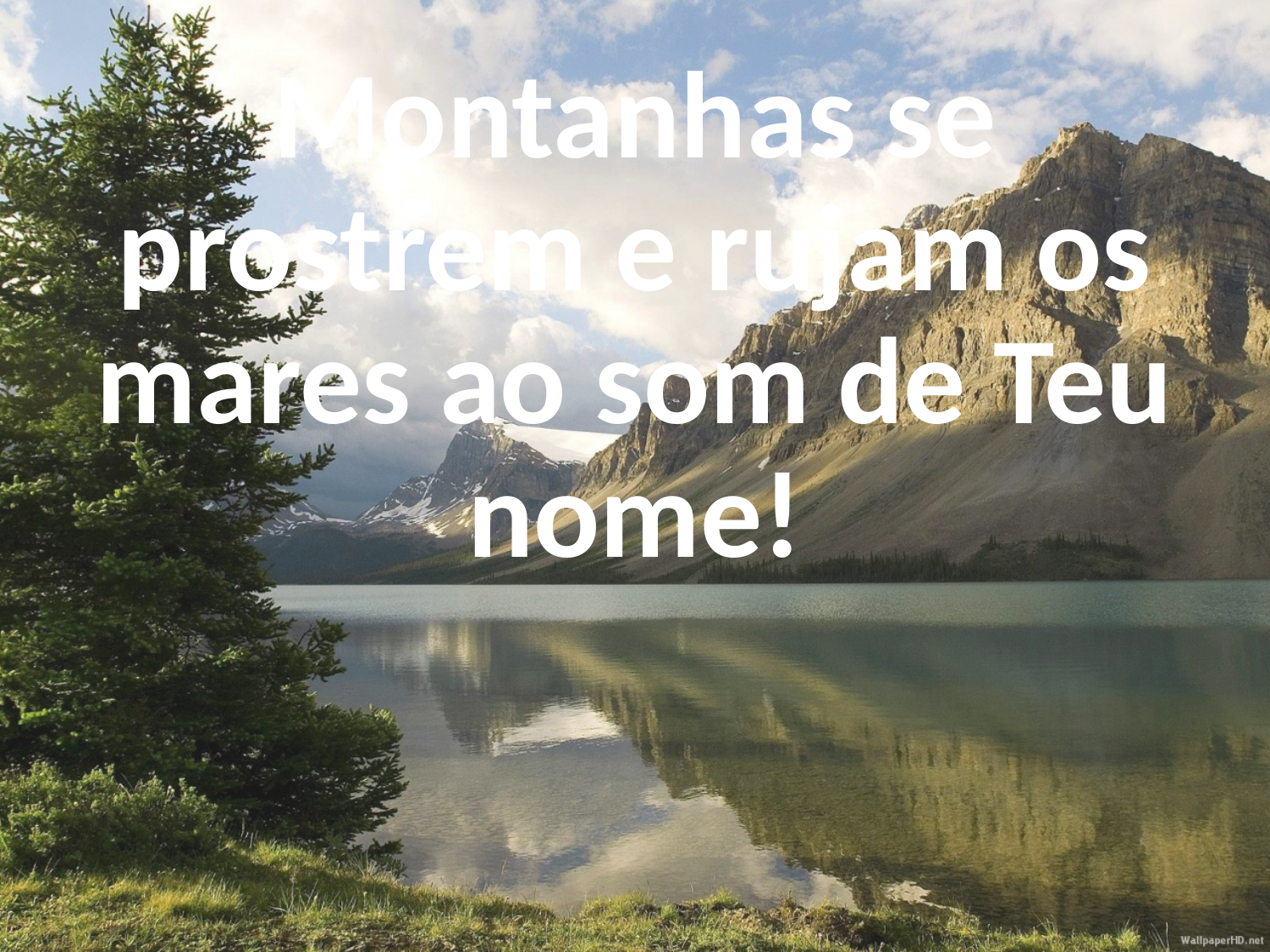

Montanhas se prostrem e rujam os mares ao som de Teu nome!